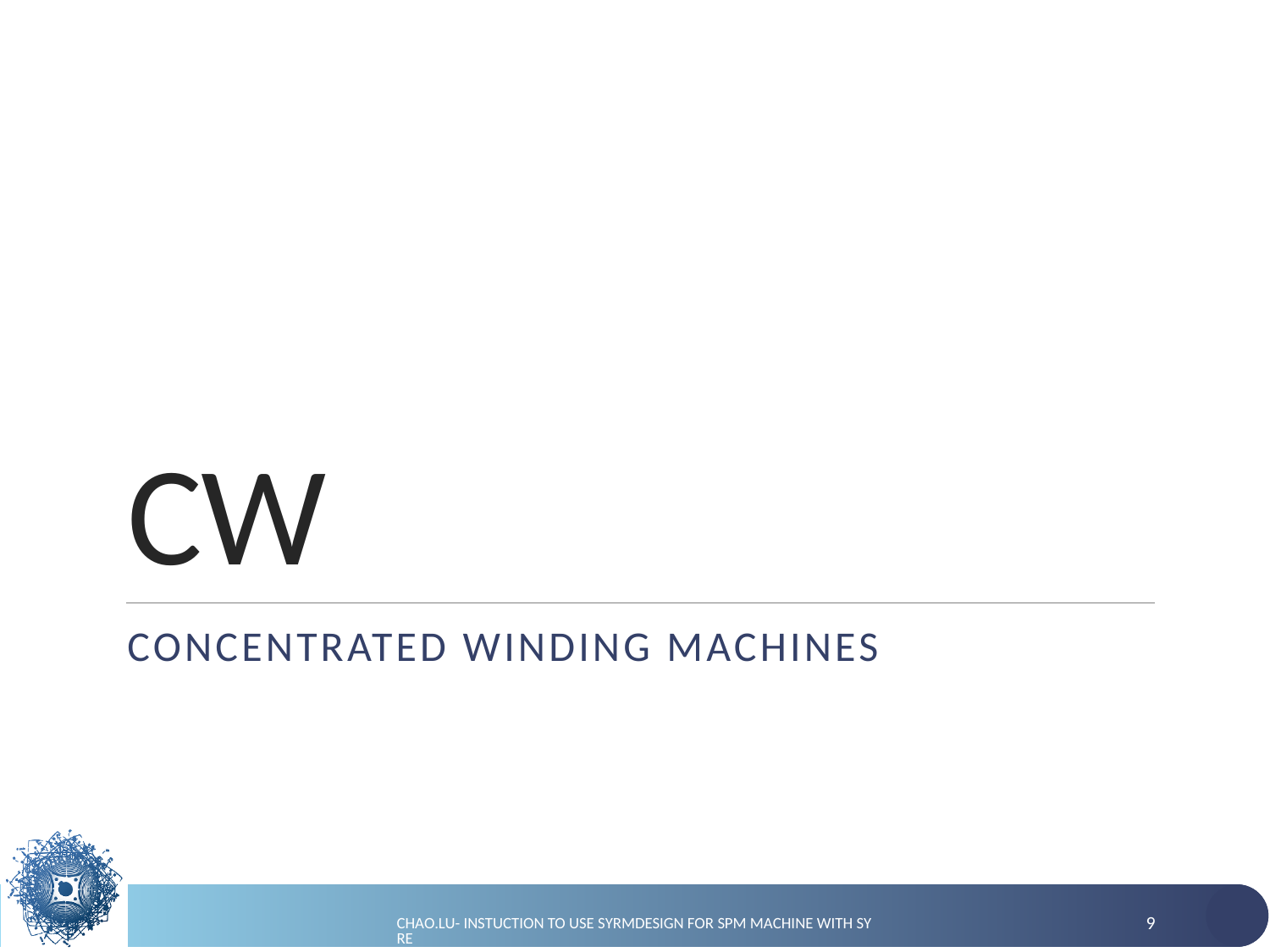

# CW
Concentrated winding machines
Chao.LU- instuction to use syrmDesign for spm machine with syre
9